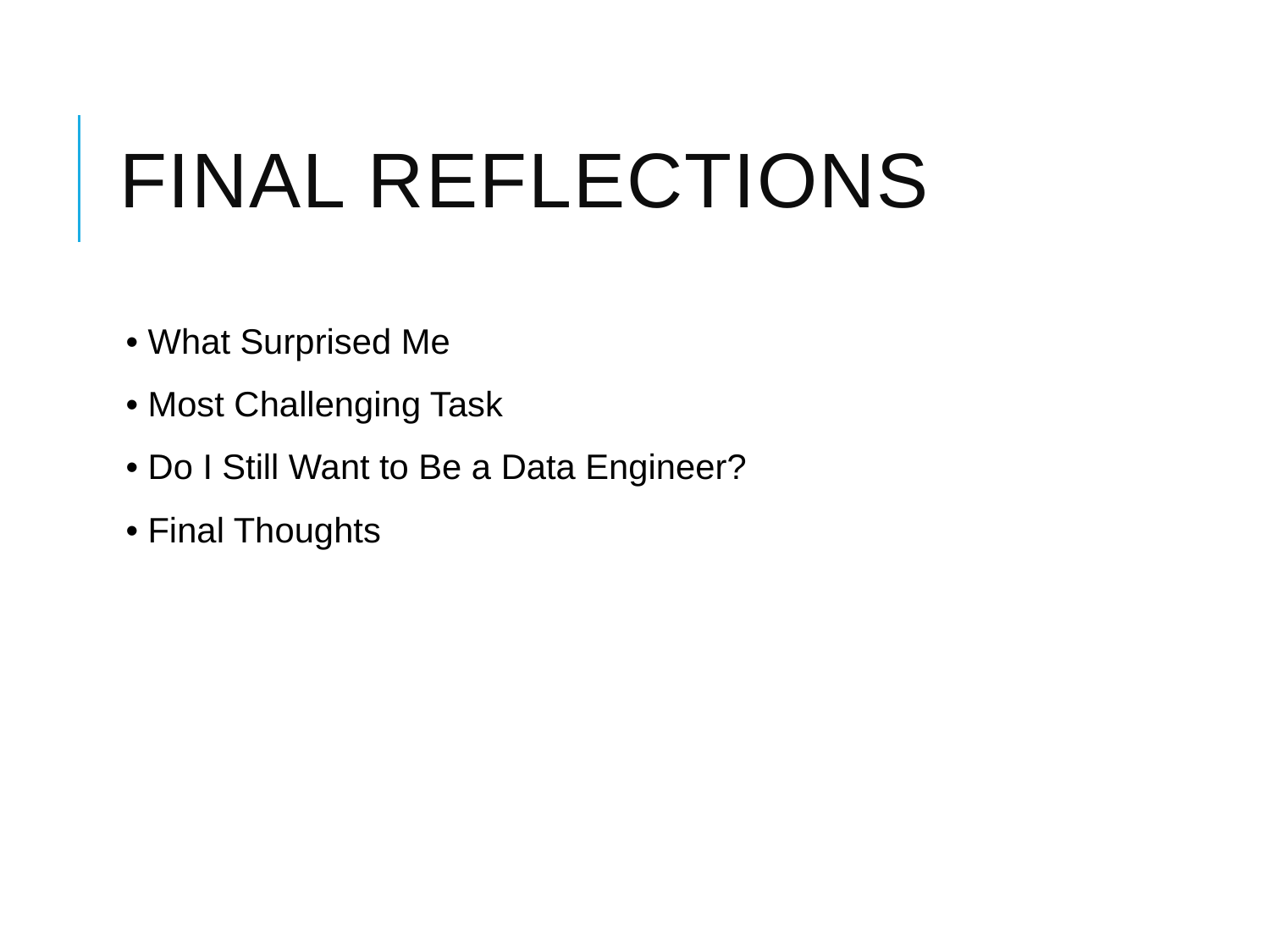

# Final Reflections
• What Surprised Me
• Most Challenging Task
• Do I Still Want to Be a Data Engineer?
• Final Thoughts